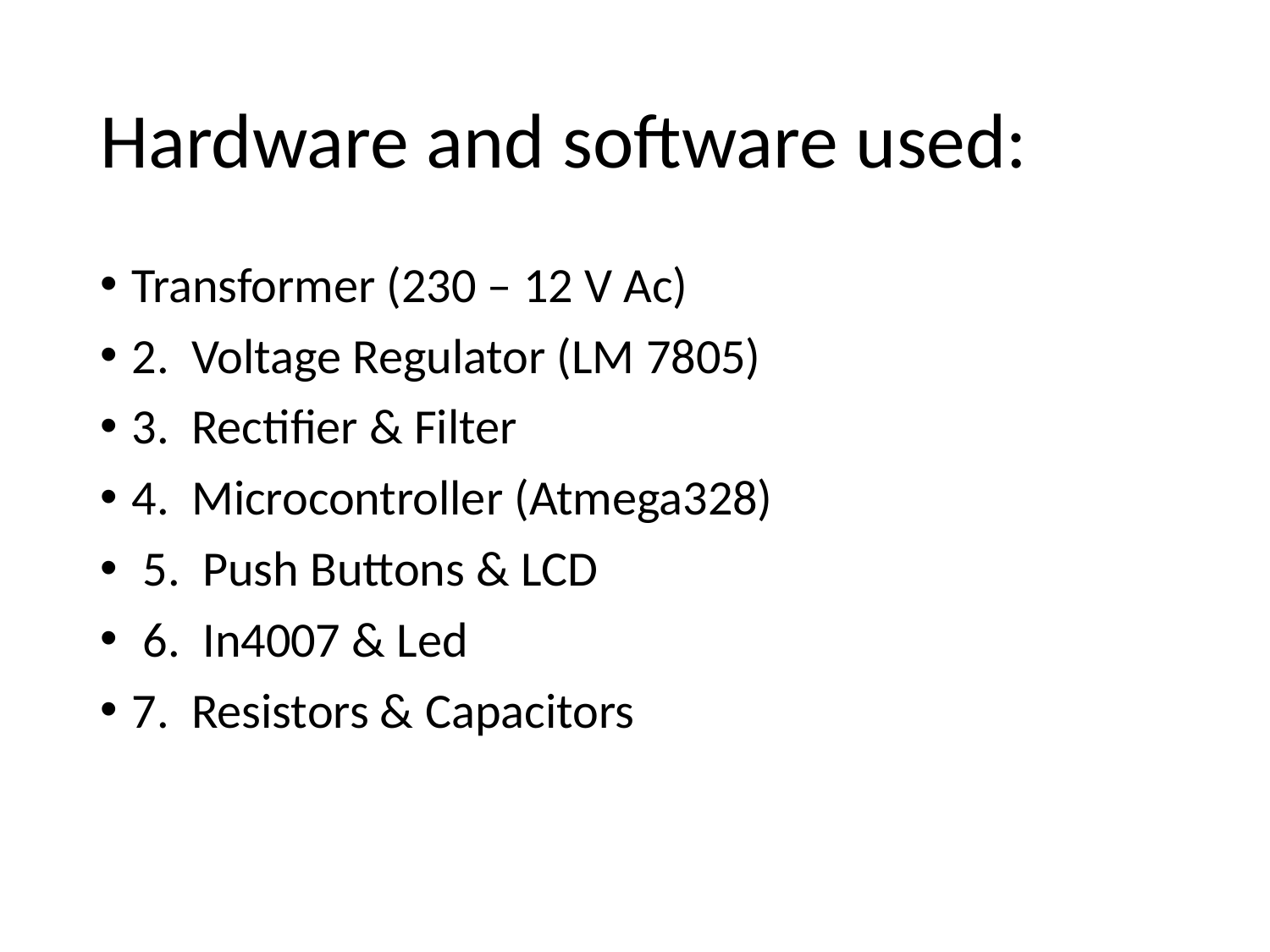

# Hardware and software used:
Transformer (230 – 12 V Ac)
2.  Voltage Regulator (LM 7805)
3.  Rectifier & Filter
4.  Microcontroller (Atmega328)
 5.  Push Buttons & LCD
 6.  In4007 & Led
7.  Resistors & Capacitors